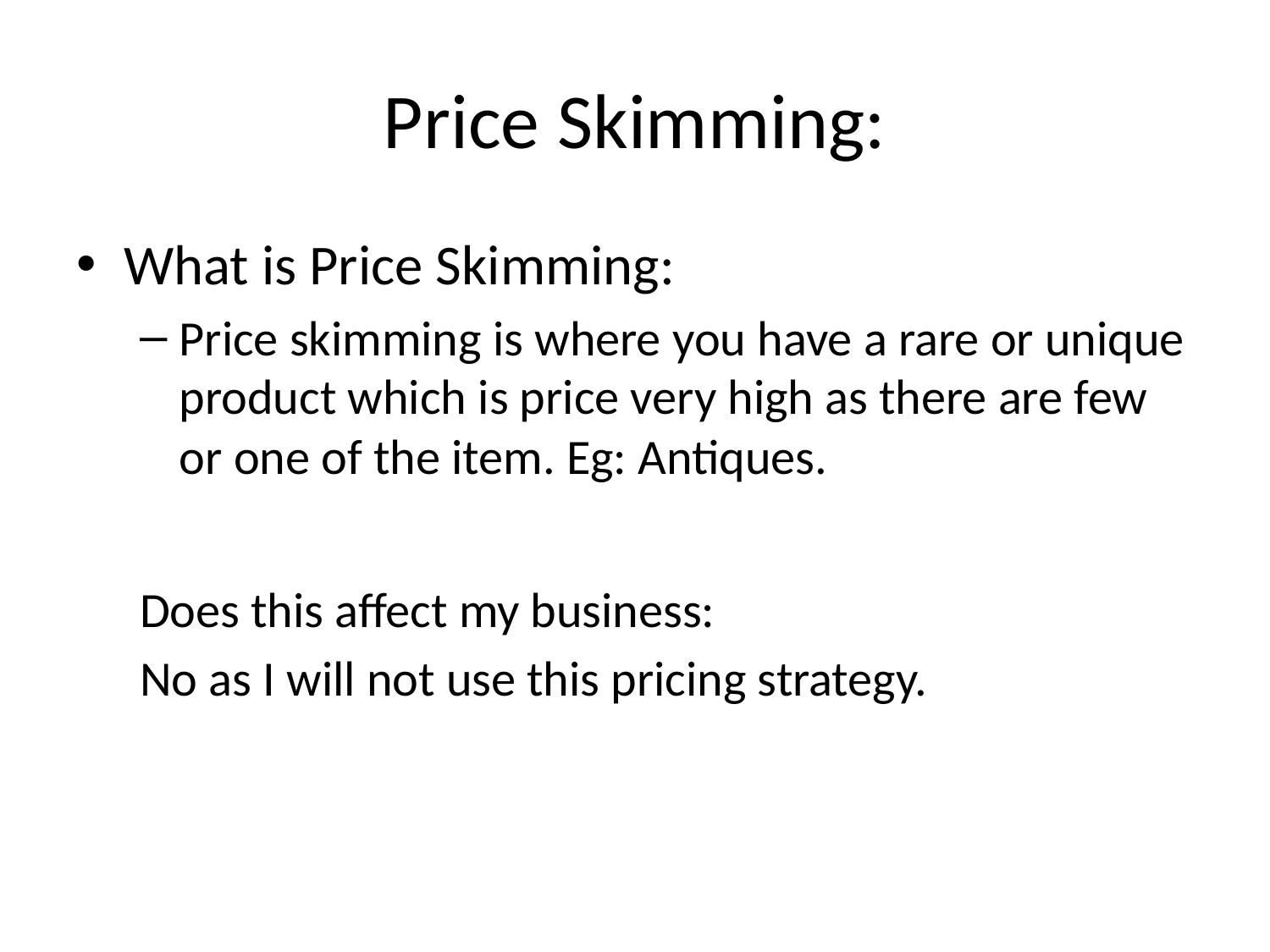

# Price Skimming:
What is Price Skimming:
Price skimming is where you have a rare or unique product which is price very high as there are few or one of the item. Eg: Antiques.

Does this affect my business:
No as I will not use this pricing strategy.